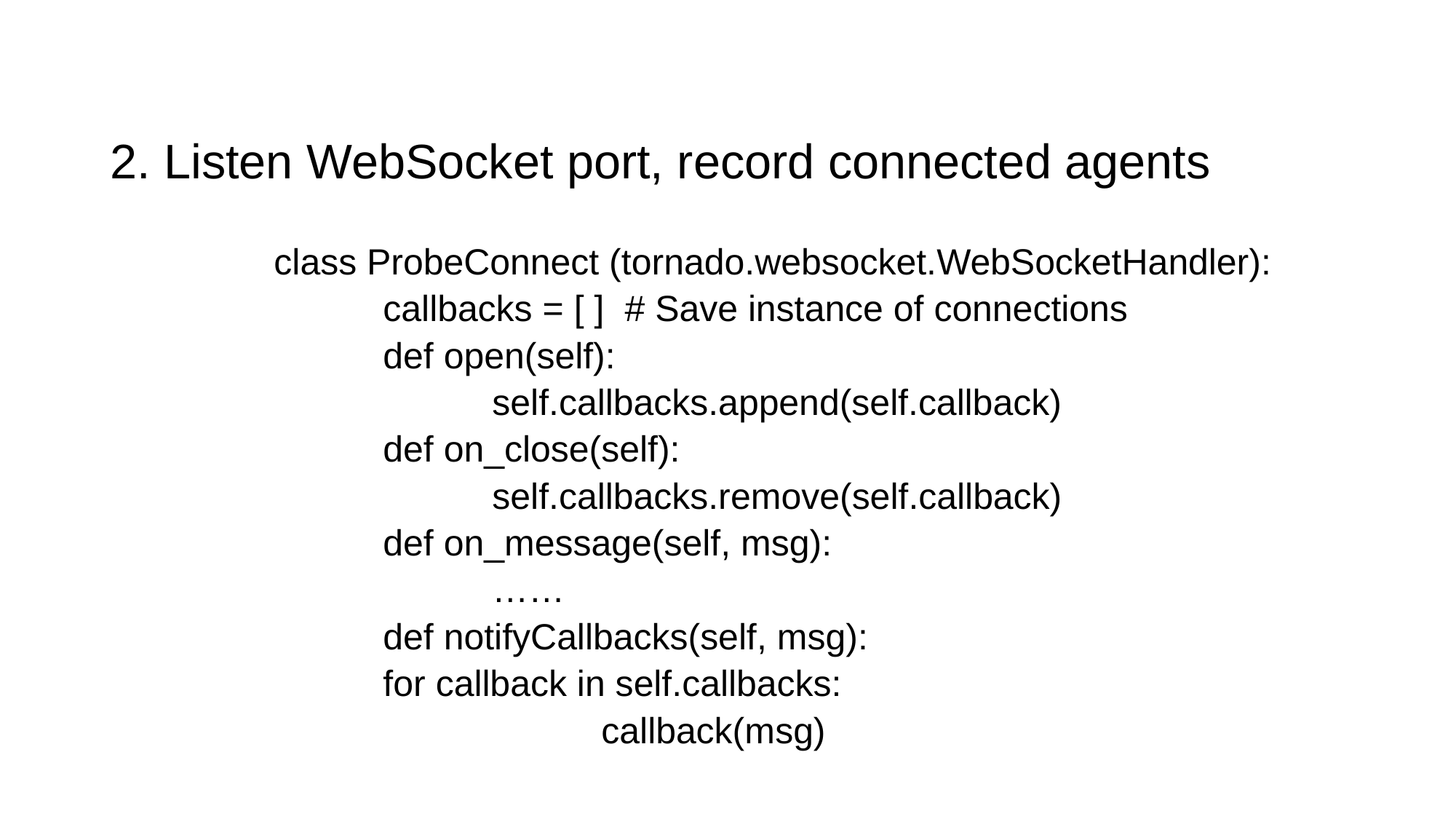

2. Listen WebSocket port, record connected agents

	class ProbeConnect (tornado.websocket.WebSocketHandler):
		callbacks = [ ]  # Save instance of connections
		def open(self):
			self.callbacks.append(self.callback)
		def on_close(self):
			self.callbacks.remove(self.callback)
		def on_message(self, msg):
			……
 		def notifyCallbacks(self, msg):
        		for callback in self.callbacks:
            			callback(msg)